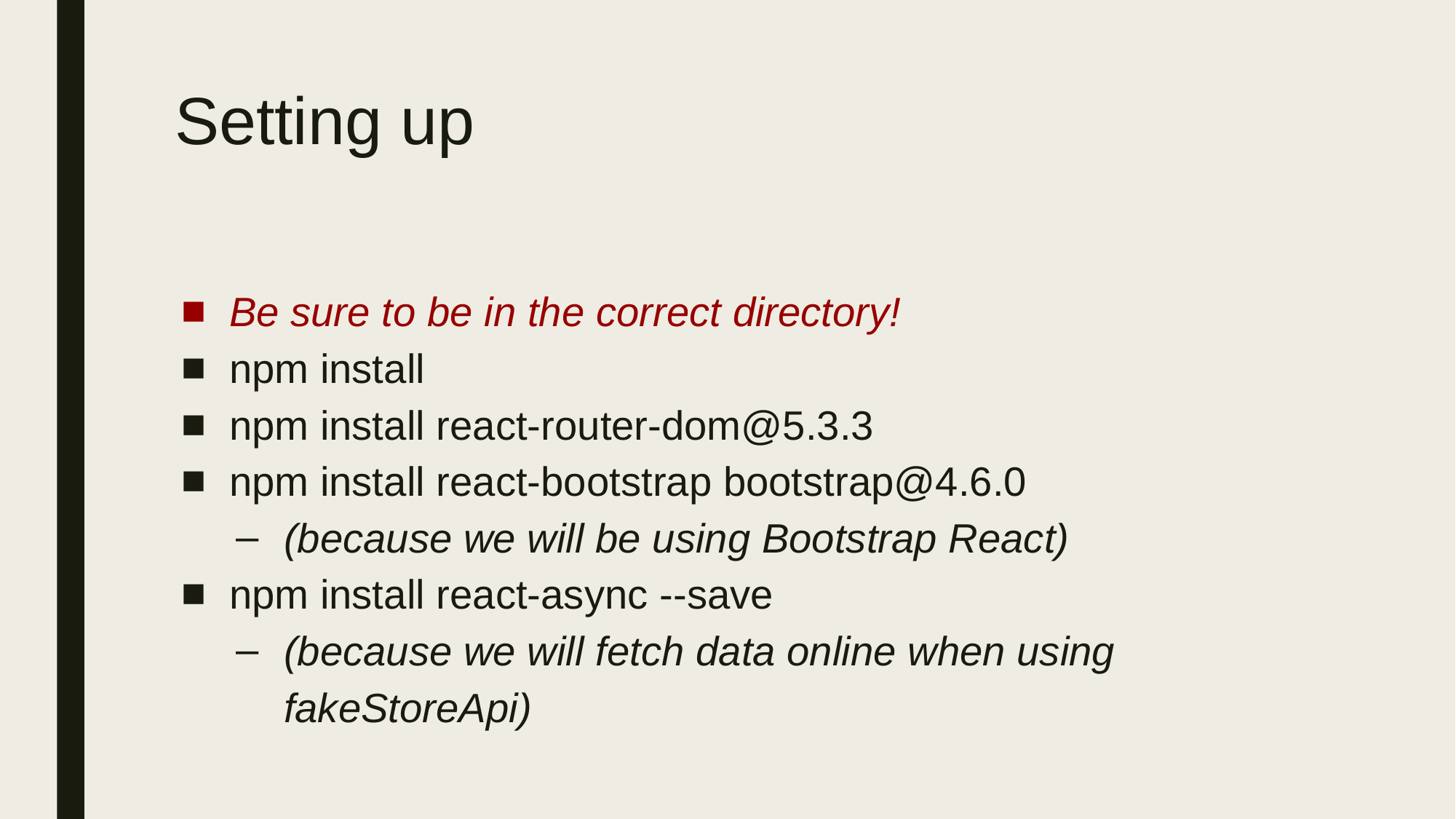

# Setting up
Be sure to be in the correct directory!
npm install
npm install react-router-dom@5.3.3
npm install react-bootstrap bootstrap@4.6.0
(because we will be using Bootstrap React)
npm install react-async --save
(because we will fetch data online when using fakeStoreApi)